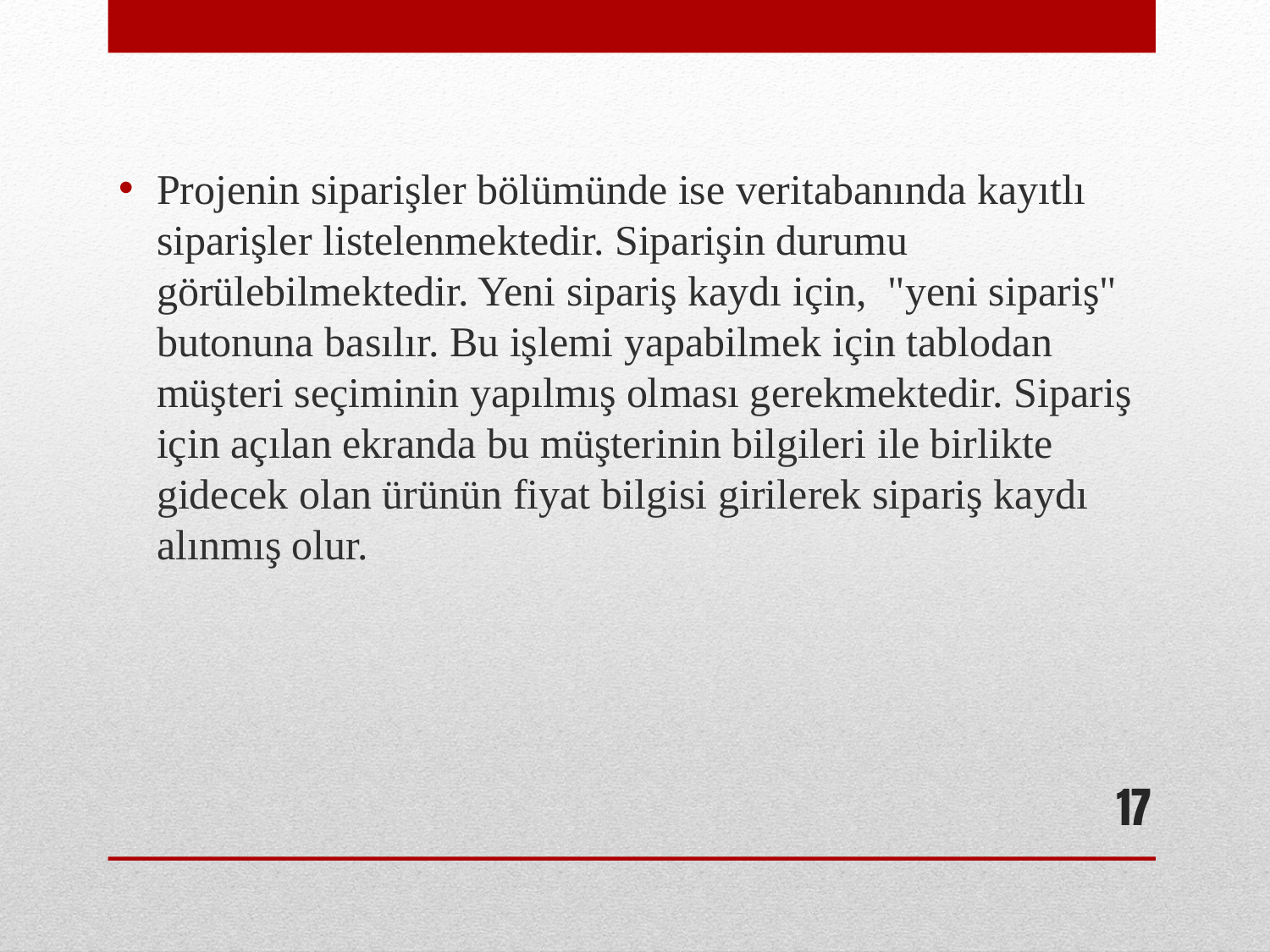

Projenin siparişler bölümünde ise veritabanında kayıtlı siparişler listelenmektedir. Siparişin durumu görülebilmektedir. Yeni sipariş kaydı için,  "yeni sipariş" butonuna basılır. Bu işlemi yapabilmek için tablodan müşteri seçiminin yapılmış olması gerekmektedir. Sipariş için açılan ekranda bu müşterinin bilgileri ile birlikte gidecek olan ürünün fiyat bilgisi girilerek sipariş kaydı alınmış olur.
#
17